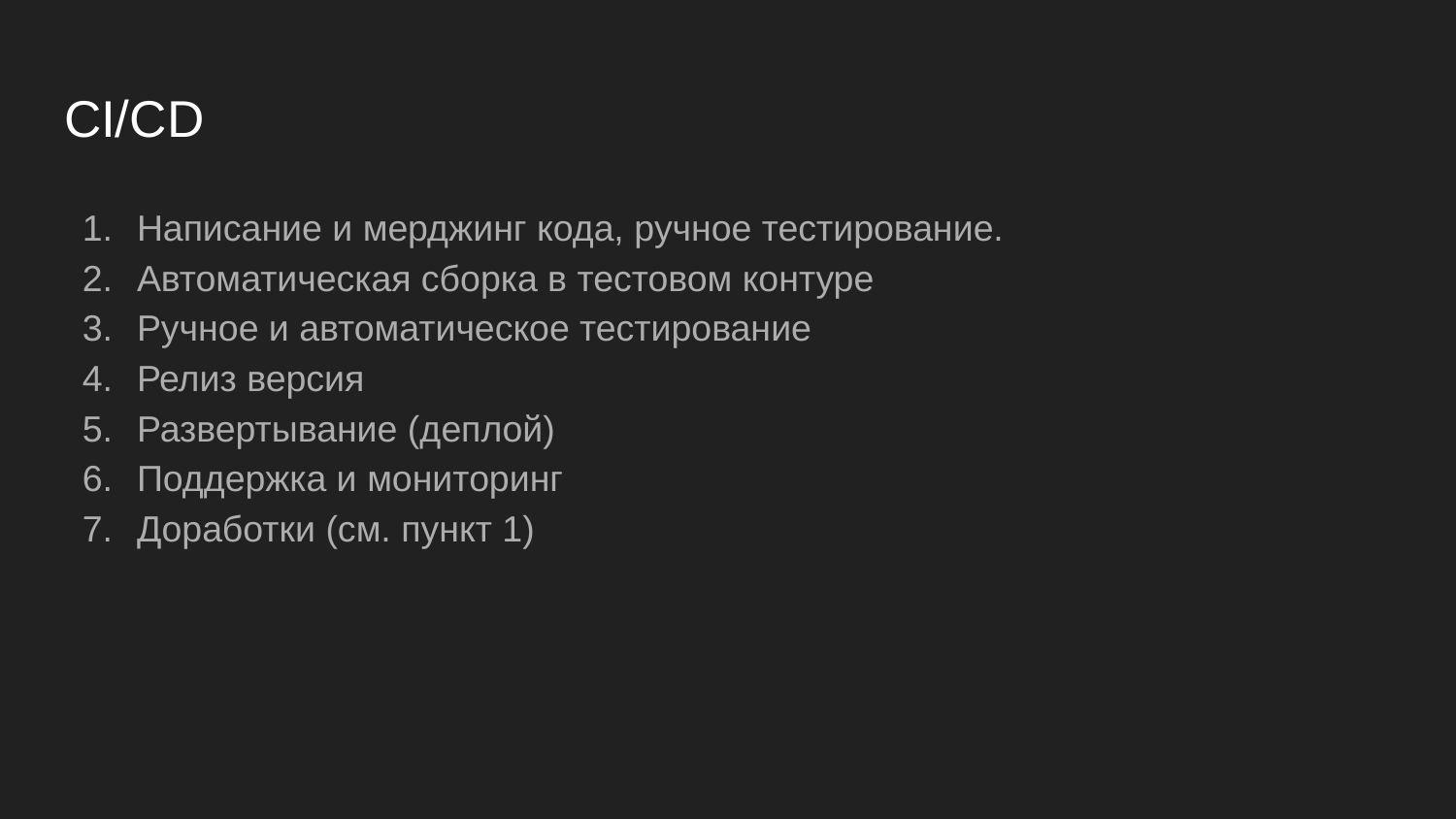

# CI/CD
Написание и мерджинг кода, ручное тестирование.
Автоматическая сборка в тестовом контуре
Ручное и автоматическое тестирование
Релиз версия
Развертывание (деплой)
Поддержка и мониторинг
Доработки (см. пункт 1)